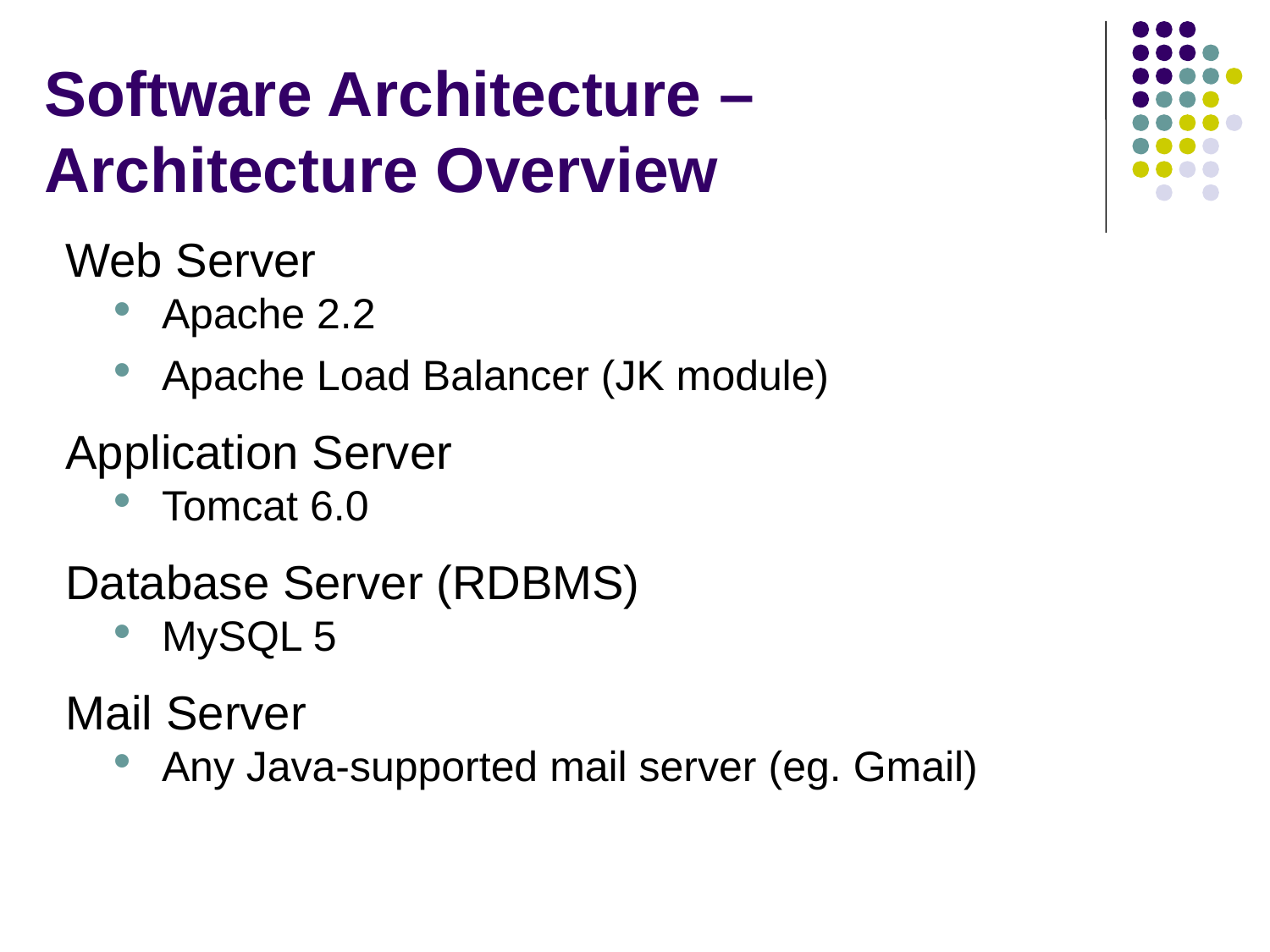

# Software Architecture –Architecture Overview
Web Server
Apache 2.2
Apache Load Balancer (JK module)
Application Server
Tomcat 6.0
Database Server (RDBMS)
MySQL 5
Mail Server
Any Java-supported mail server (eg. Gmail)